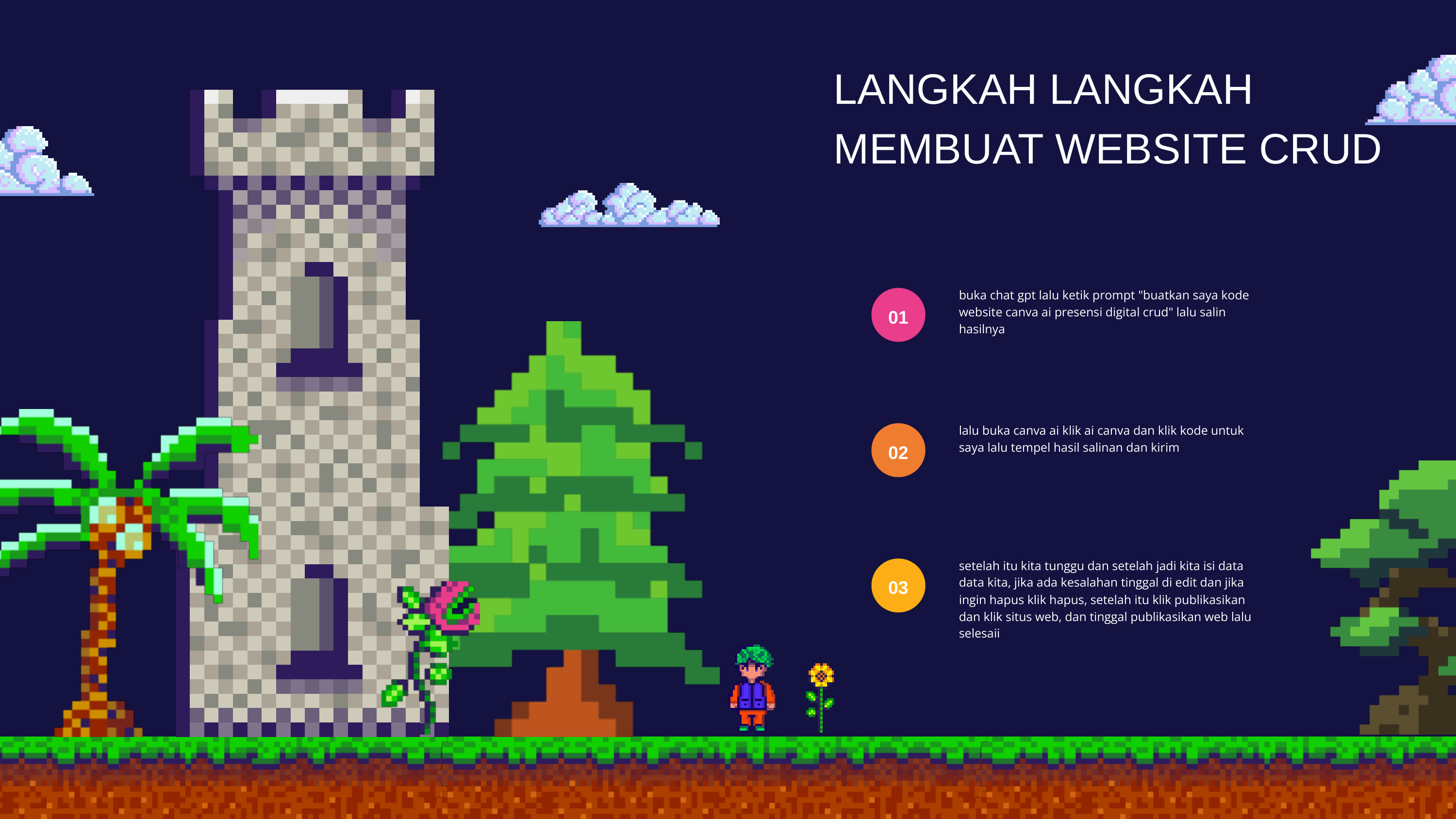

LANGKAH LANGKAH MEMBUAT WEBSITE CRUD

buka chat gpt lalu ketik prompt "buatkan saya kode website canva ai presensi digital crud" lalu salin hasilnya

01

lalu buka canva ai klik ai canva dan klik kode untuk saya lalu tempel hasil salinan dan kirim

02

setelah itu kita tunggu dan setelah jadi kita isi data data kita, jika ada kesalahan tinggal di edit dan jika ingin hapus klik hapus, setelah itu klik publikasikan dan klik situs web, dan tinggal publikasikan web lalu selesaii

03